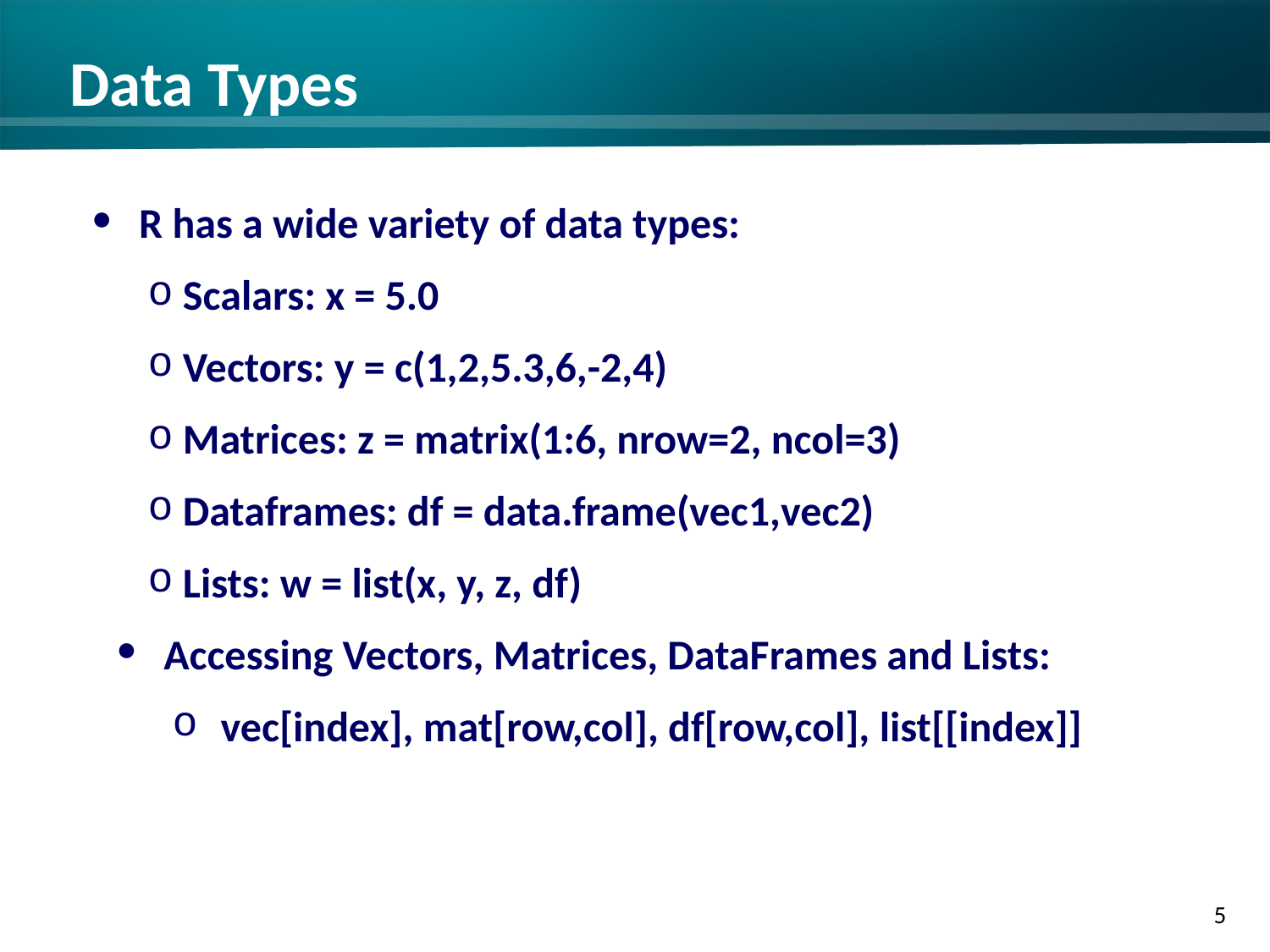

# Data Types
R has a wide variety of data types:
 Scalars: x = 5.0
 Vectors: y = c(1,2,5.3,6,-2,4)
 Matrices: z = matrix(1:6, nrow=2, ncol=3)
 Dataframes: df = data.frame(vec1,vec2)
 Lists: w = list(x, y, z, df)
Accessing Vectors, Matrices, DataFrames and Lists:
vec[index], mat[row,col], df[row,col], list[[index]]
5